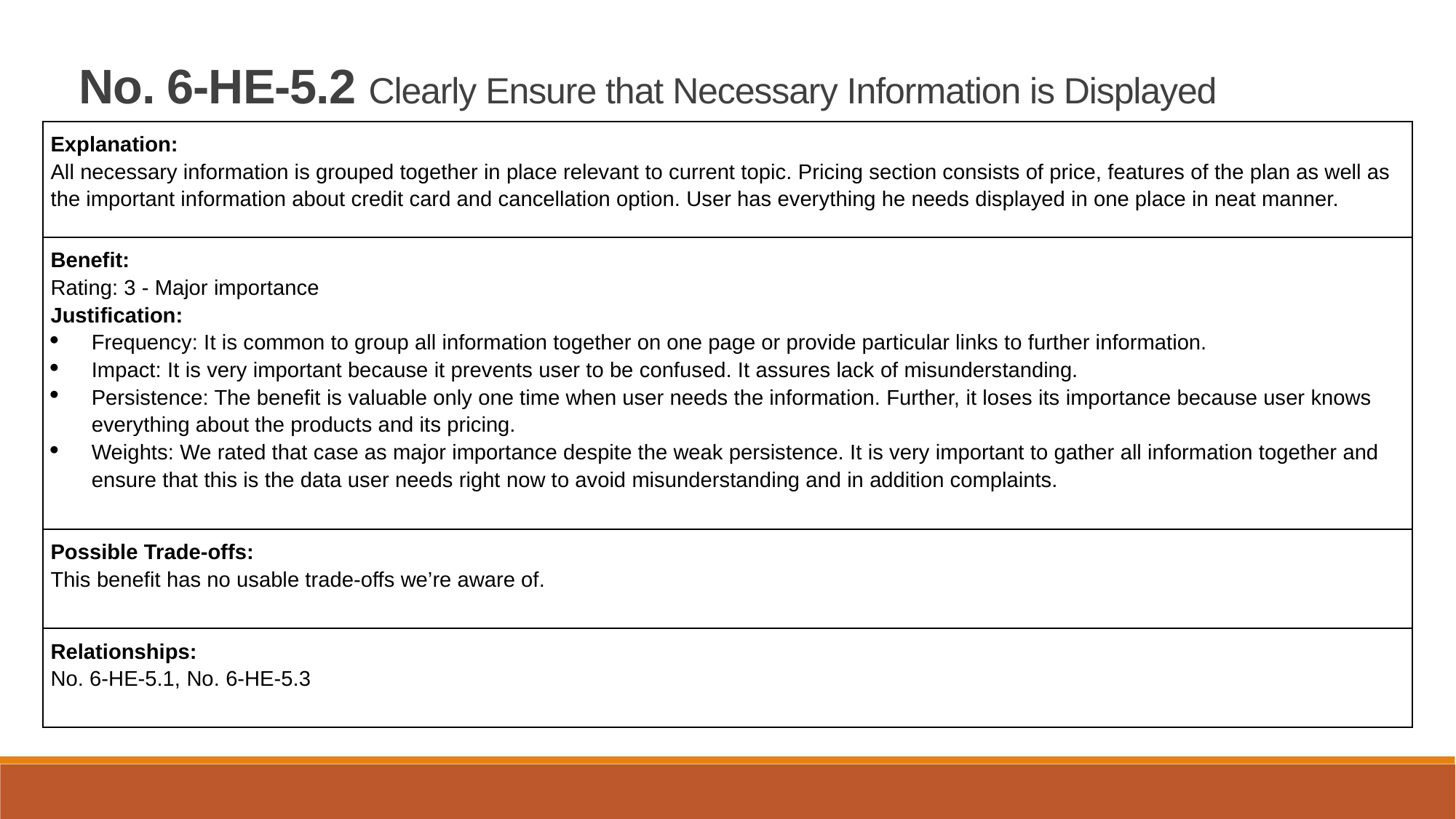

No. 6-HE-5.2 Clearly Ensure that Necessary Information is Displayed

| Explanation: All necessary information is grouped together in place relevant to current topic. Pricing section consists of price, features of the plan as well as the important information about credit card and cancellation option. User has everything he needs displayed in one place in neat manner. |
| --- |
| Benefit: Rating: 3 - Major importance Justification: Frequency: It is common to group all information together on one page or provide particular links to further information. Impact: It is very important because it prevents user to be confused. It assures lack of misunderstanding. Persistence: The benefit is valuable only one time when user needs the information. Further, it loses its importance because user knows everything about the products and its pricing. Weights: We rated that case as major importance despite the weak persistence. It is very important to gather all information together and ensure that this is the data user needs right now to avoid misunderstanding and in addition complaints. |
| Possible Trade-offs: This benefit has no usable trade-offs we’re aware of. |
| Relationships: No. 6-HE-5.1, No. 6-HE-5.3 |